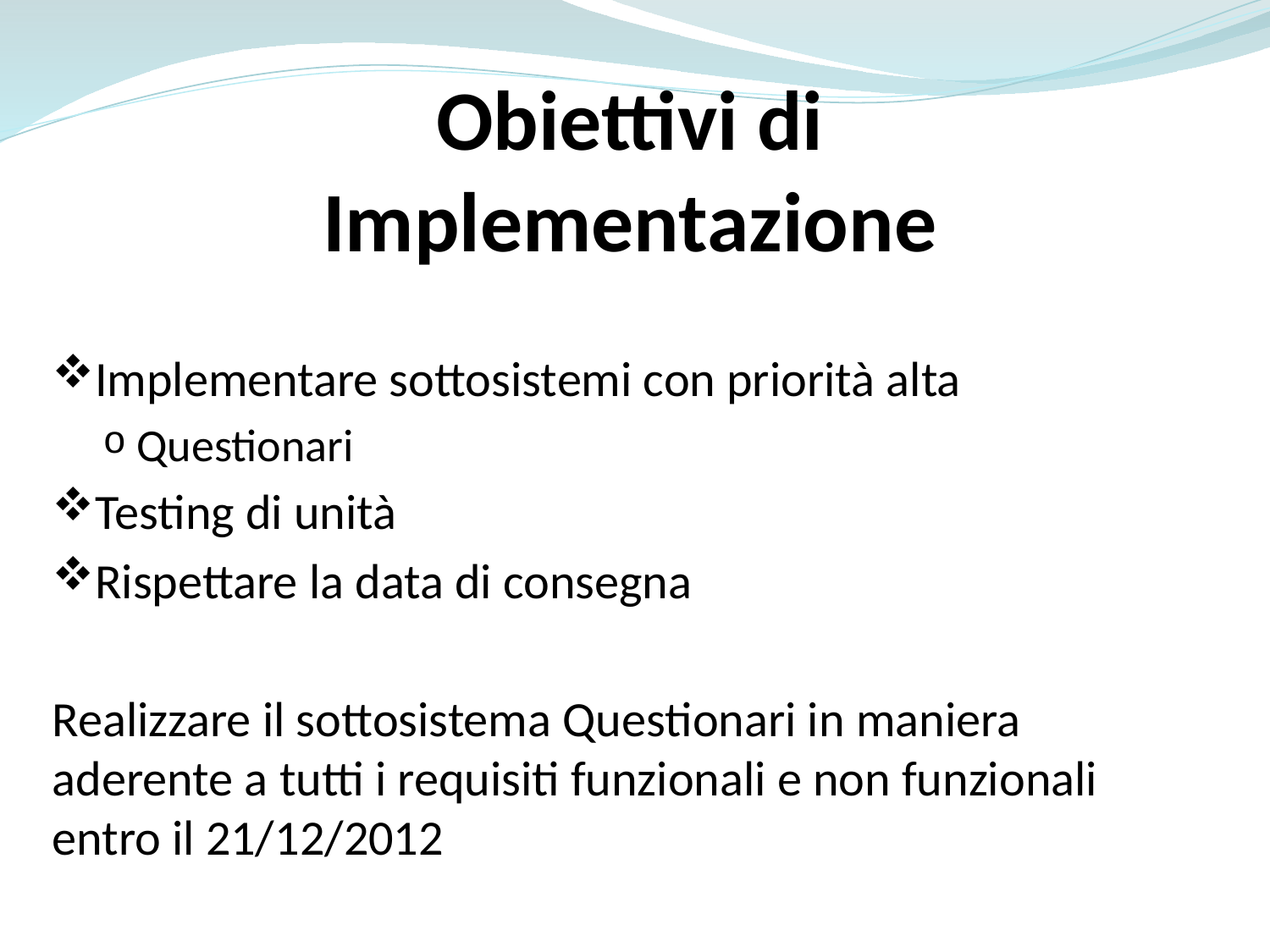

Obiettivi di Implementazione

Implementare sottosistemi con priorità alta
 Questionari
Testing di unità
Rispettare la data di consegna

Realizzare il sottosistema Questionari in maniera aderente a tutti i requisiti funzionali e non funzionali entro il 21/12/2012